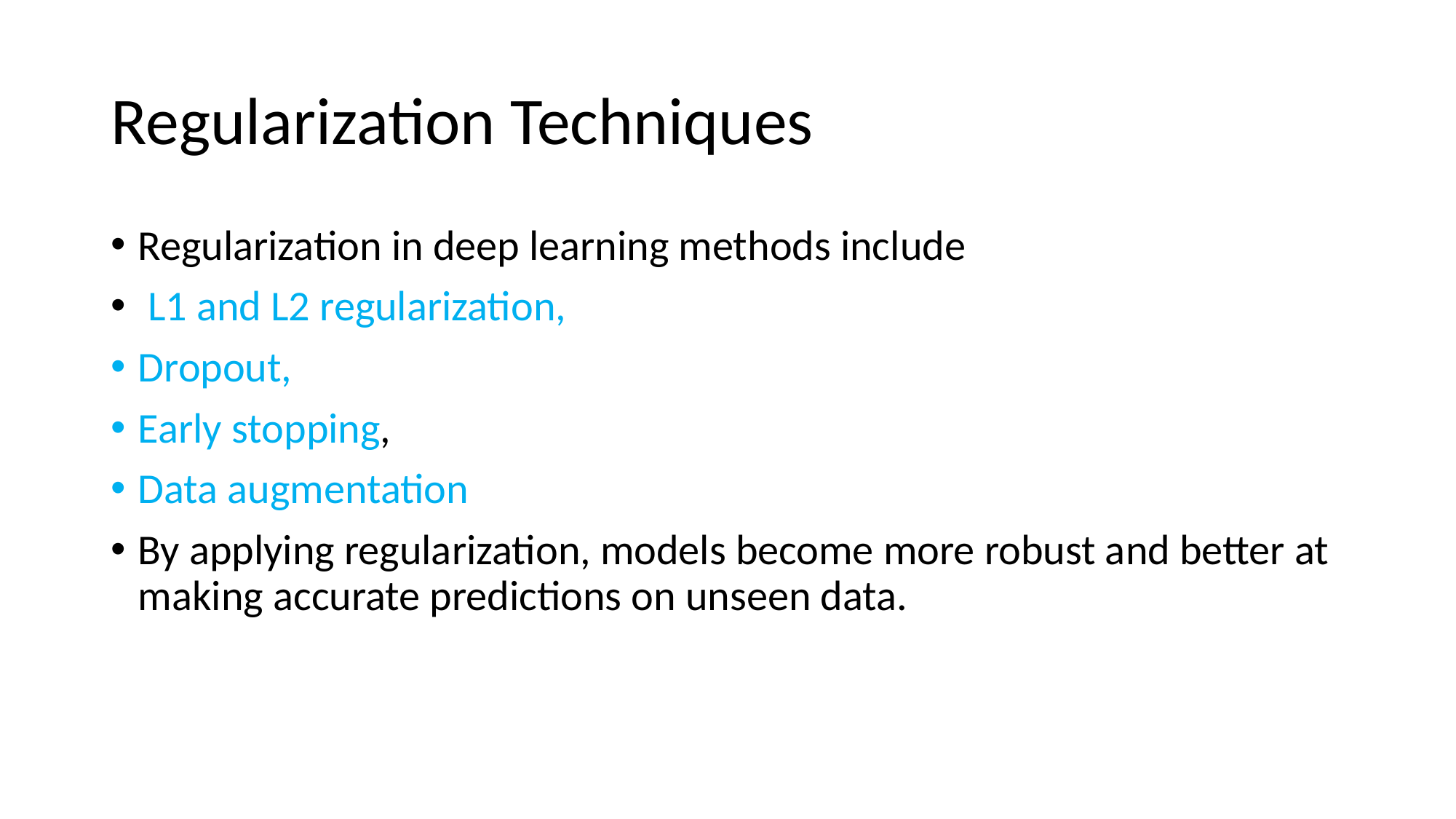

# Regularization Techniques
Regularization in deep learning methods include
 L1 and L2 regularization,
Dropout,
Early stopping,
Data augmentation
By applying regularization, models become more robust and better at making accurate predictions on unseen data.